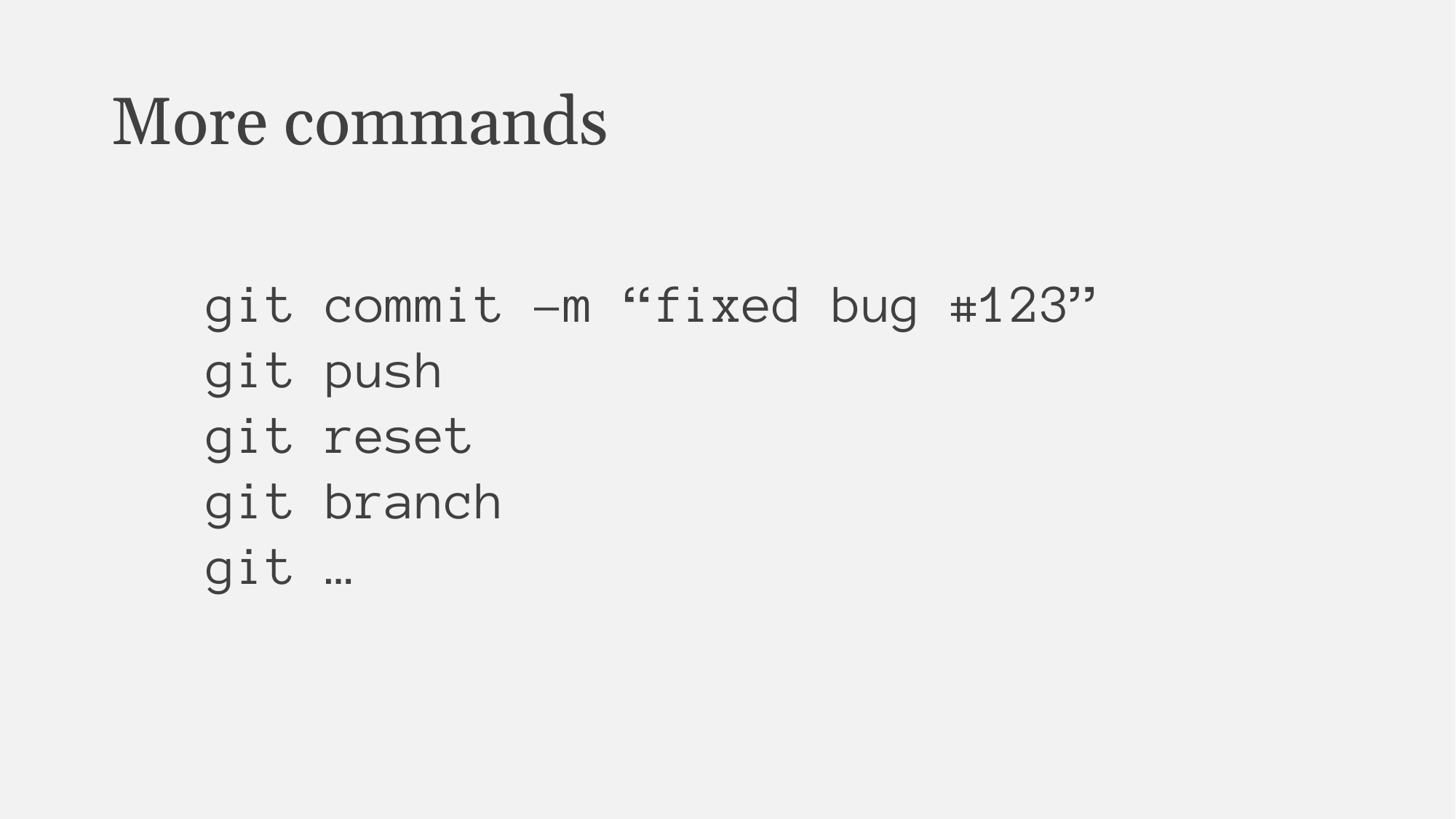

# More commands
git commit –m “fixed bug #123”
git push
git reset
git branch
git …